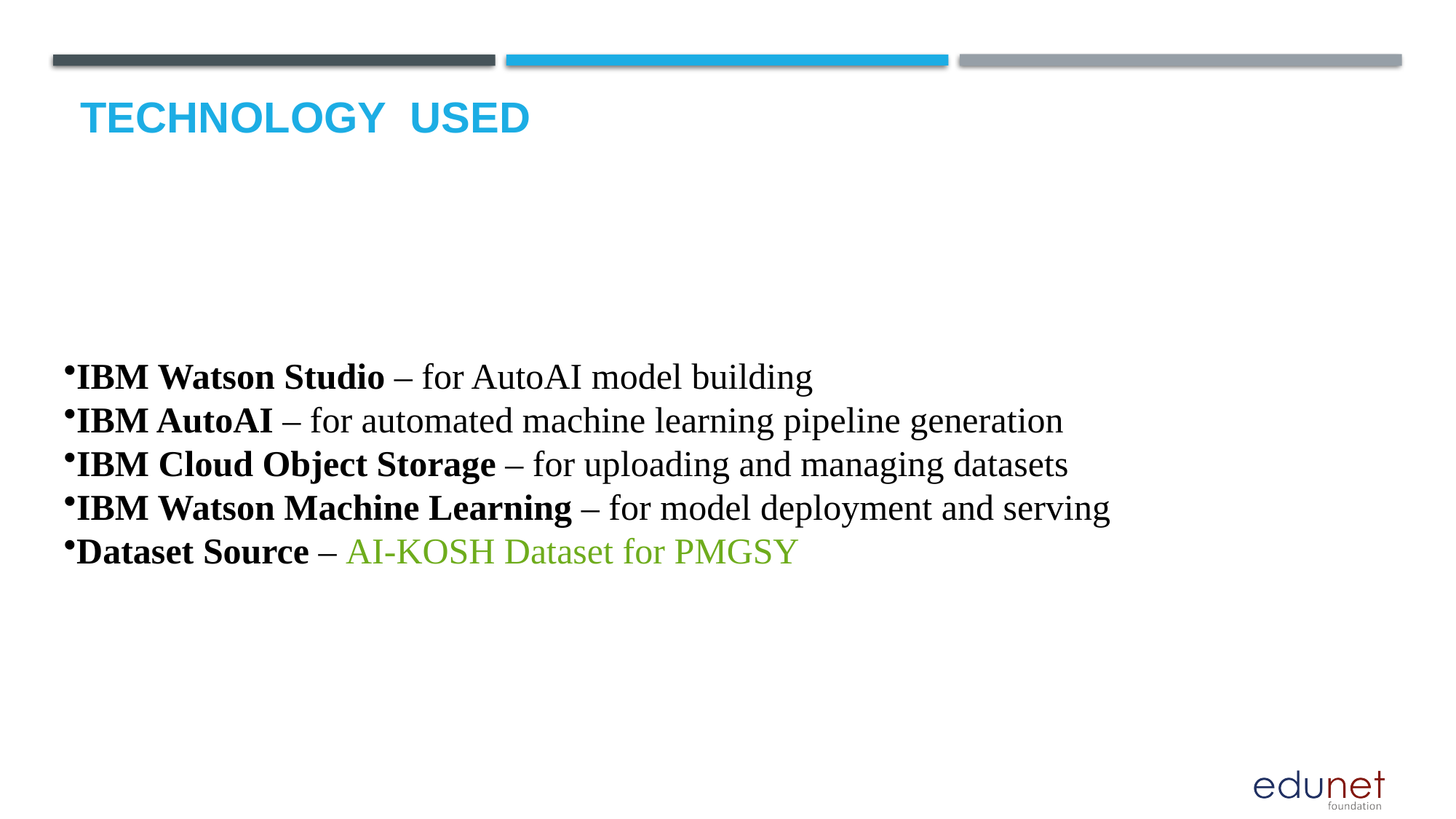

# Technology  used
IBM Watson Studio – for AutoAI model building
IBM AutoAI – for automated machine learning pipeline generation
IBM Cloud Object Storage – for uploading and managing datasets
IBM Watson Machine Learning – for model deployment and serving
Dataset Source – AI-KOSH Dataset for PMGSY